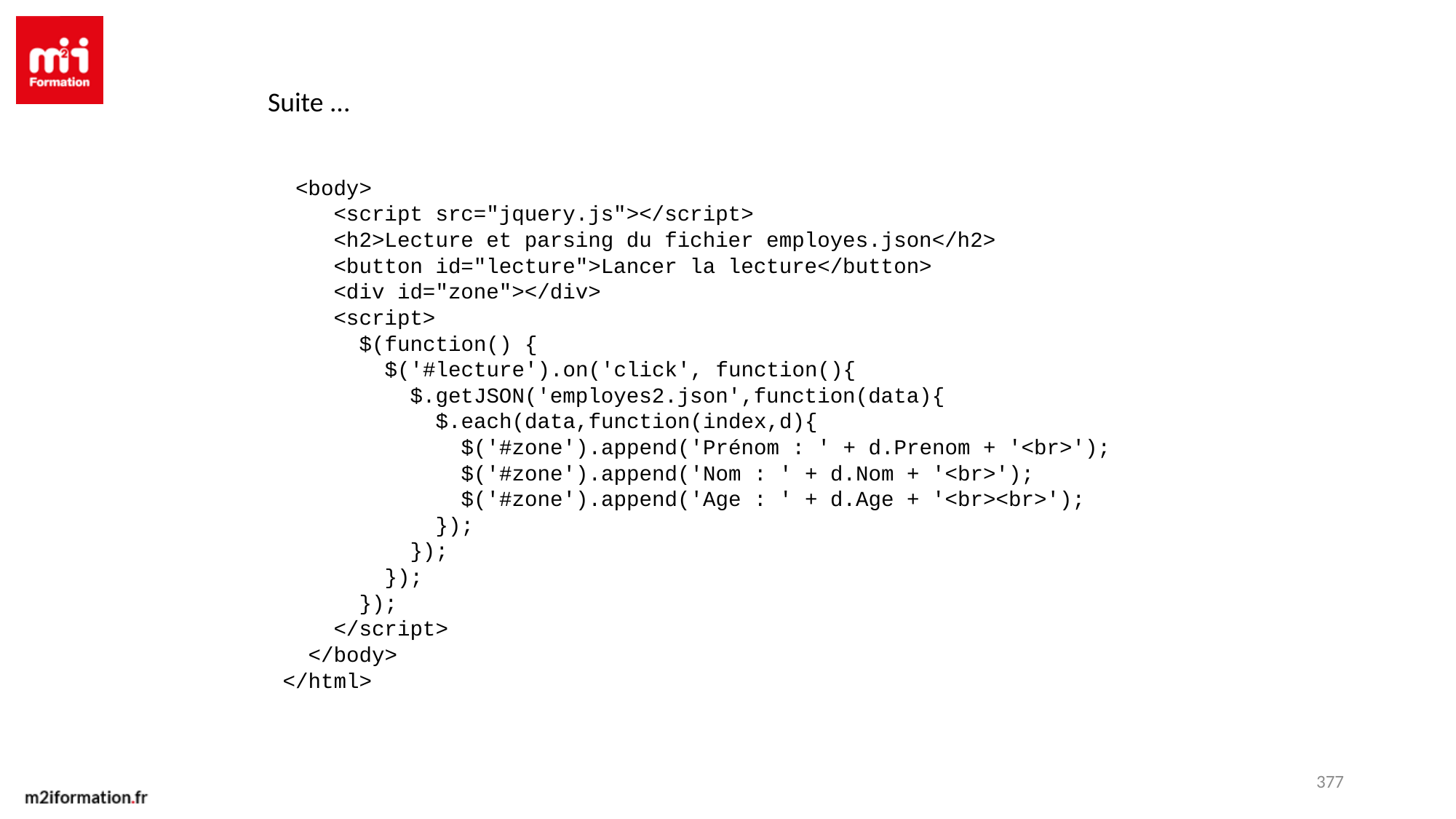

Suite ...
 <body>
    <script src="jquery.js"></script>
    <h2>Lecture et parsing du fichier employes.json</h2>
    <button id="lecture">Lancer la lecture</button>
    <div id="zone"></div>
    <script>
      $(function() {
        $('#lecture').on('click', function(){
          $.getJSON('employes2.json',function(data){
            $.each(data,function(index,d){
              $('#zone').append('Prénom : ' + d.Prenom + '<br>');
              $('#zone').append('Nom : ' + d.Nom + '<br>');
              $('#zone').append('Age : ' + d.Age + '<br><br>');
            });
          });
        });
      });
    </script>
  </body>
</html>
377